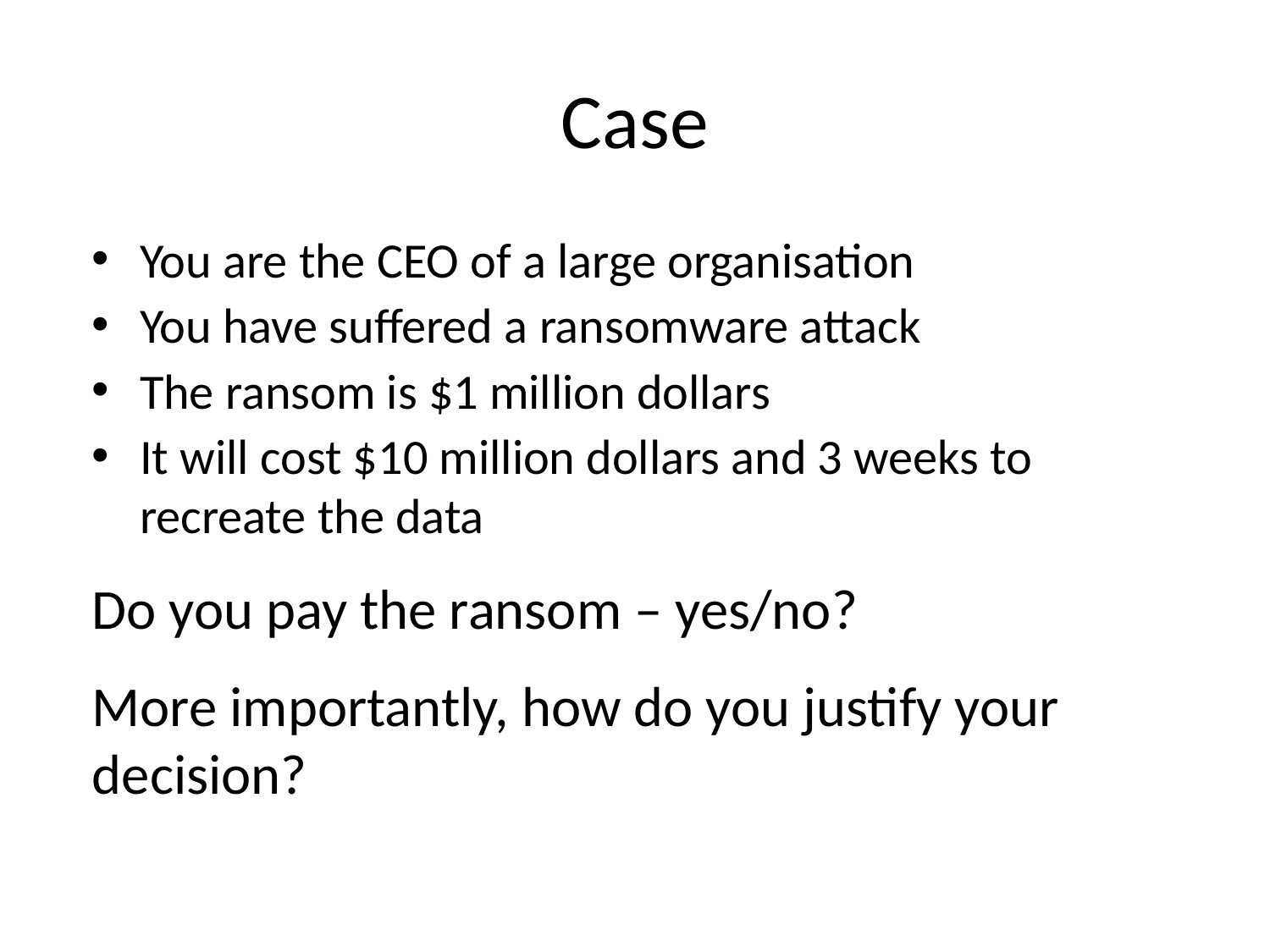

# Case
You are the CEO of a large organisation
You have suffered a ransomware attack
The ransom is $1 million dollars
It will cost $10 million dollars and 3 weeks to recreate the data

Do you pay the ransom – yes/no?

More importantly, how do you justify your decision?